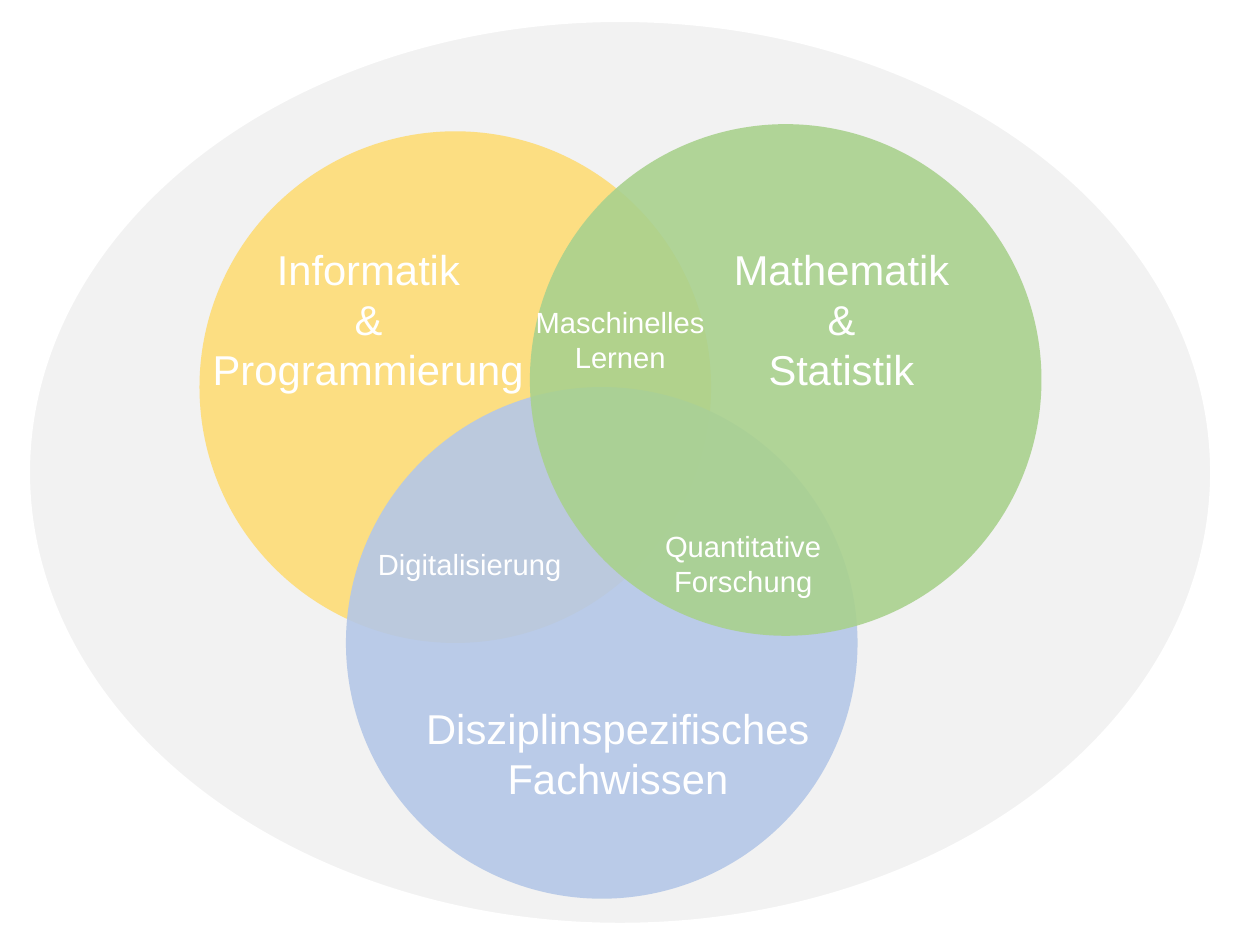

Informatik
&
Programmierung
Mathematik
&
Statistik
Maschinelles
Lernen

Quantitative
Forschung
Digitalisierung
Disziplinspezifisches
Fachwissen